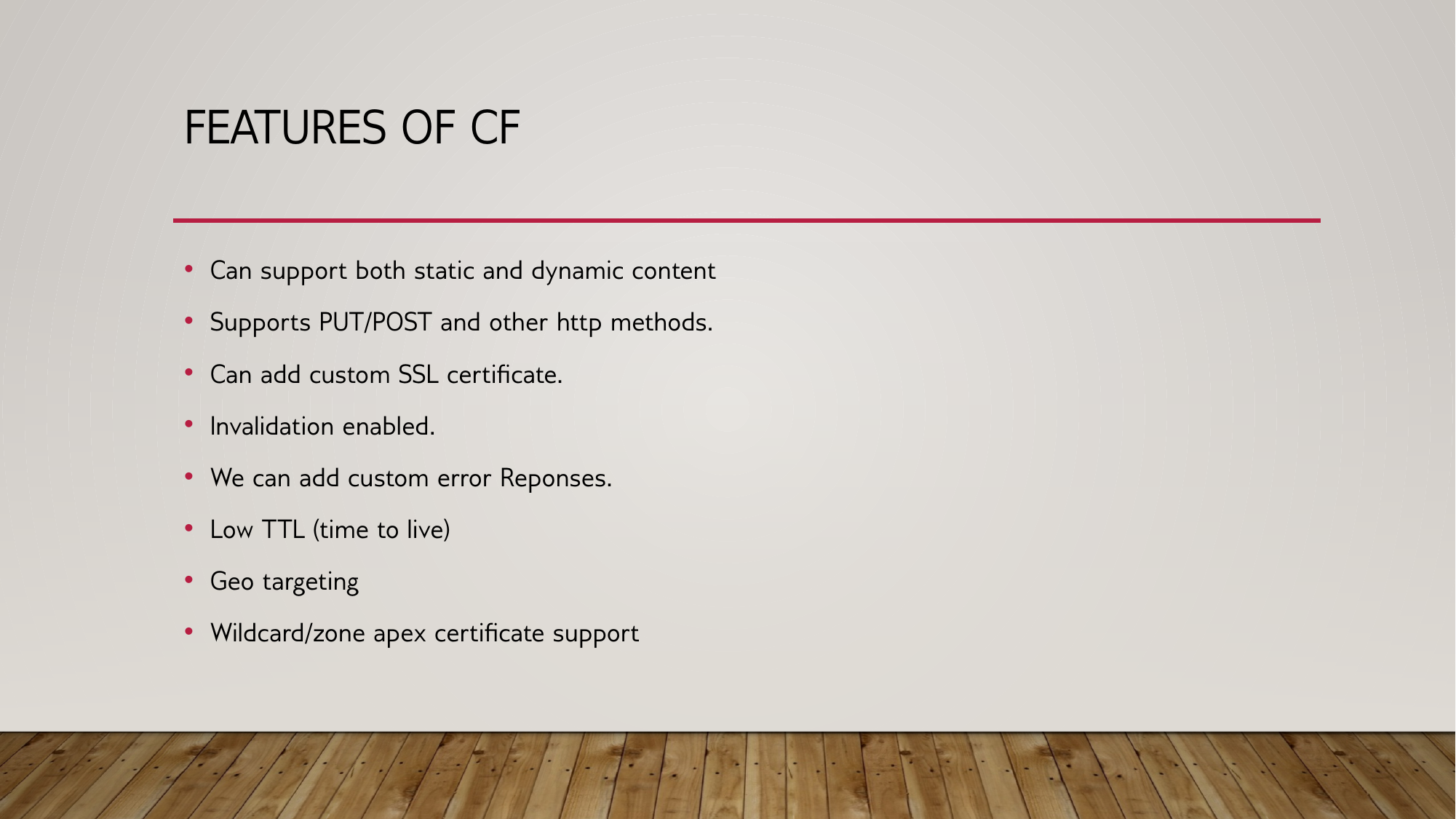

# Features of CF
Can support both static and dynamic content
Supports PUT/POST and other http methods.
Can add custom SSL certificate.
Invalidation enabled.
We can add custom error Reponses.
Low TTL (time to live)
Geo targeting
Wildcard/zone apex certificate support